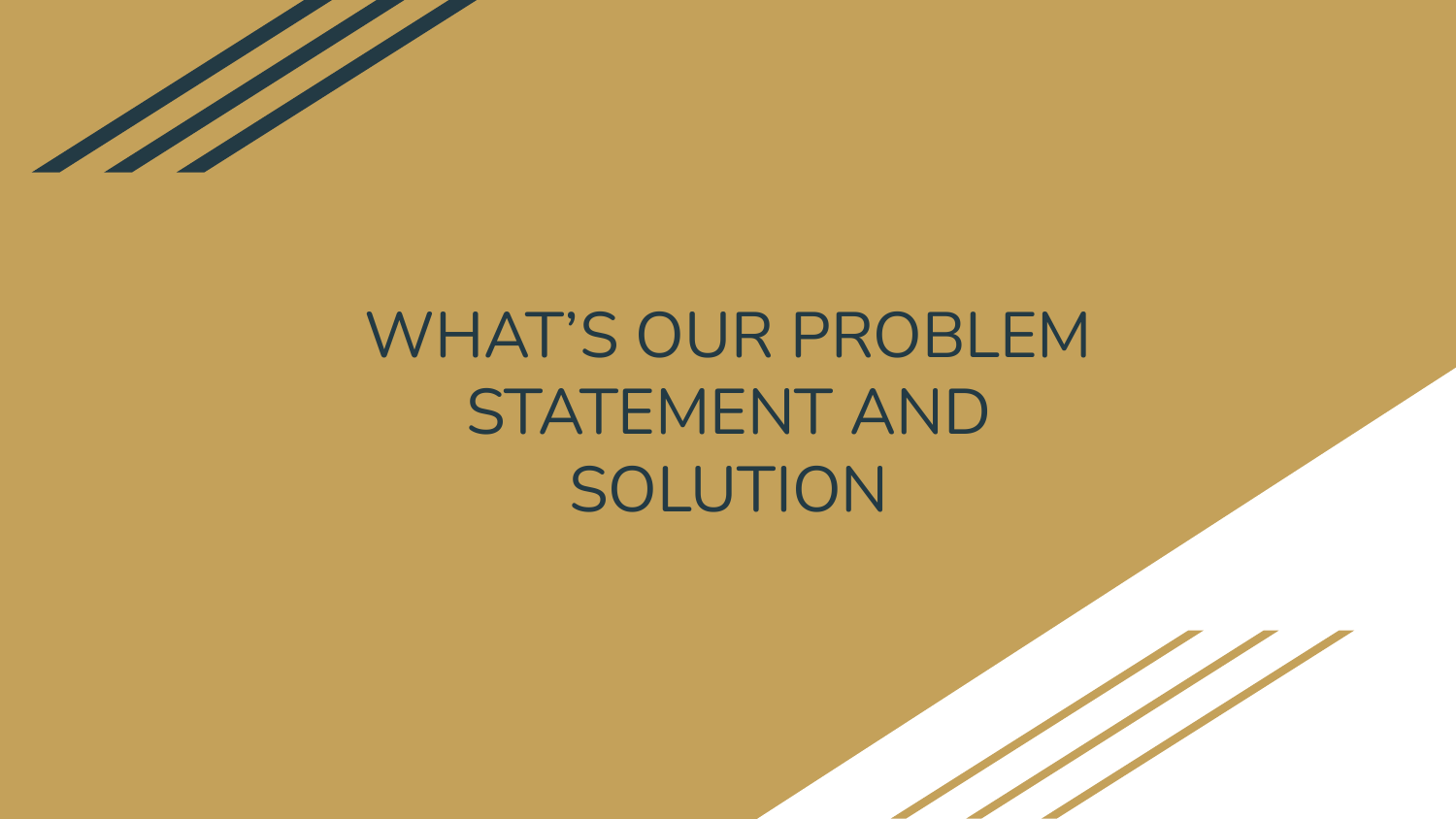

# WHAT’S OUR PROBLEM STATEMENT AND SOLUTION